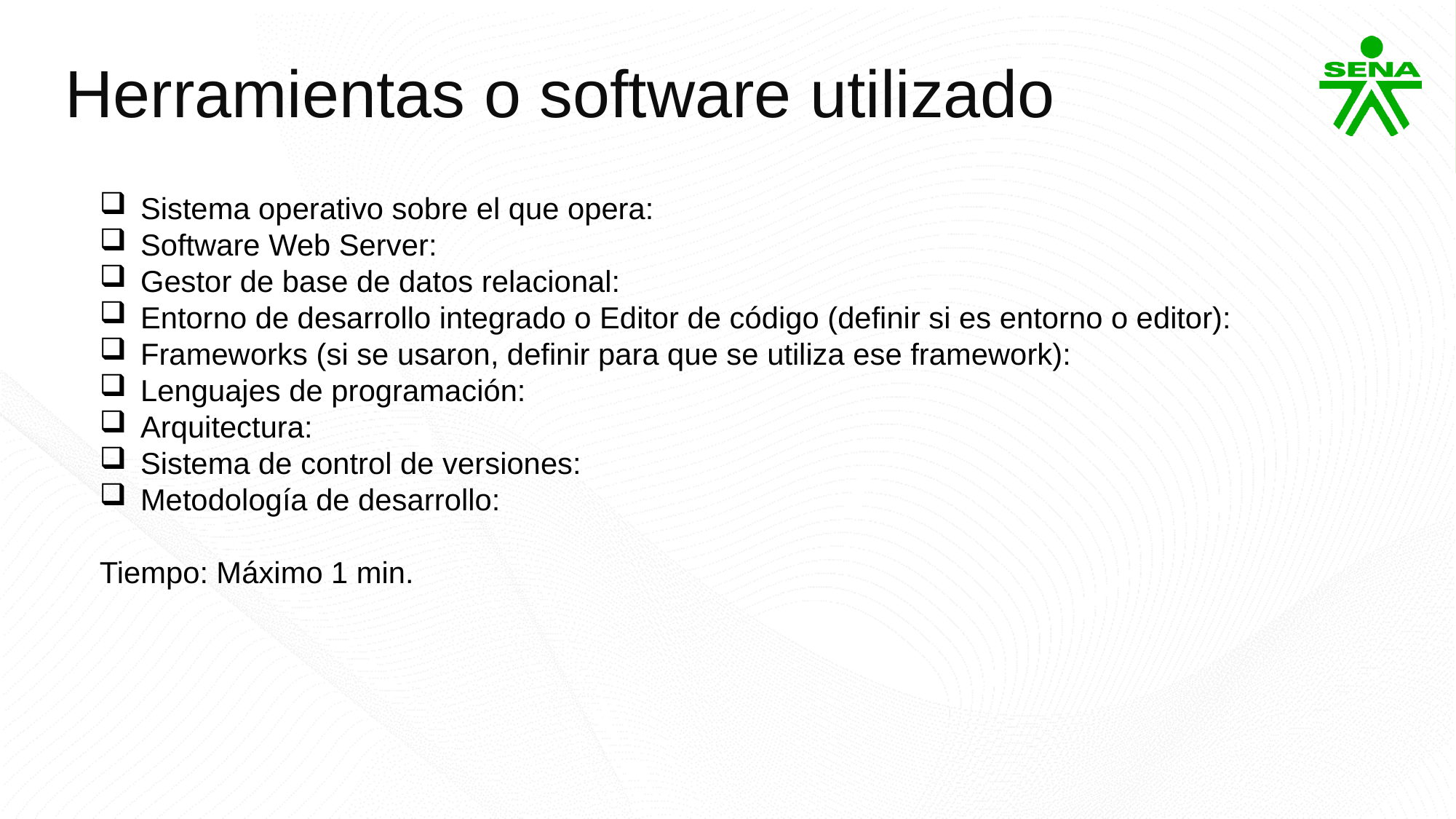

Herramientas o software utilizado
Sistema operativo sobre el que opera:
Software Web Server:
Gestor de base de datos relacional:
Entorno de desarrollo integrado o Editor de código (definir si es entorno o editor):
Frameworks (si se usaron, definir para que se utiliza ese framework):
Lenguajes de programación:
Arquitectura:
Sistema de control de versiones:
Metodología de desarrollo:

Tiempo: Máximo 1 min.